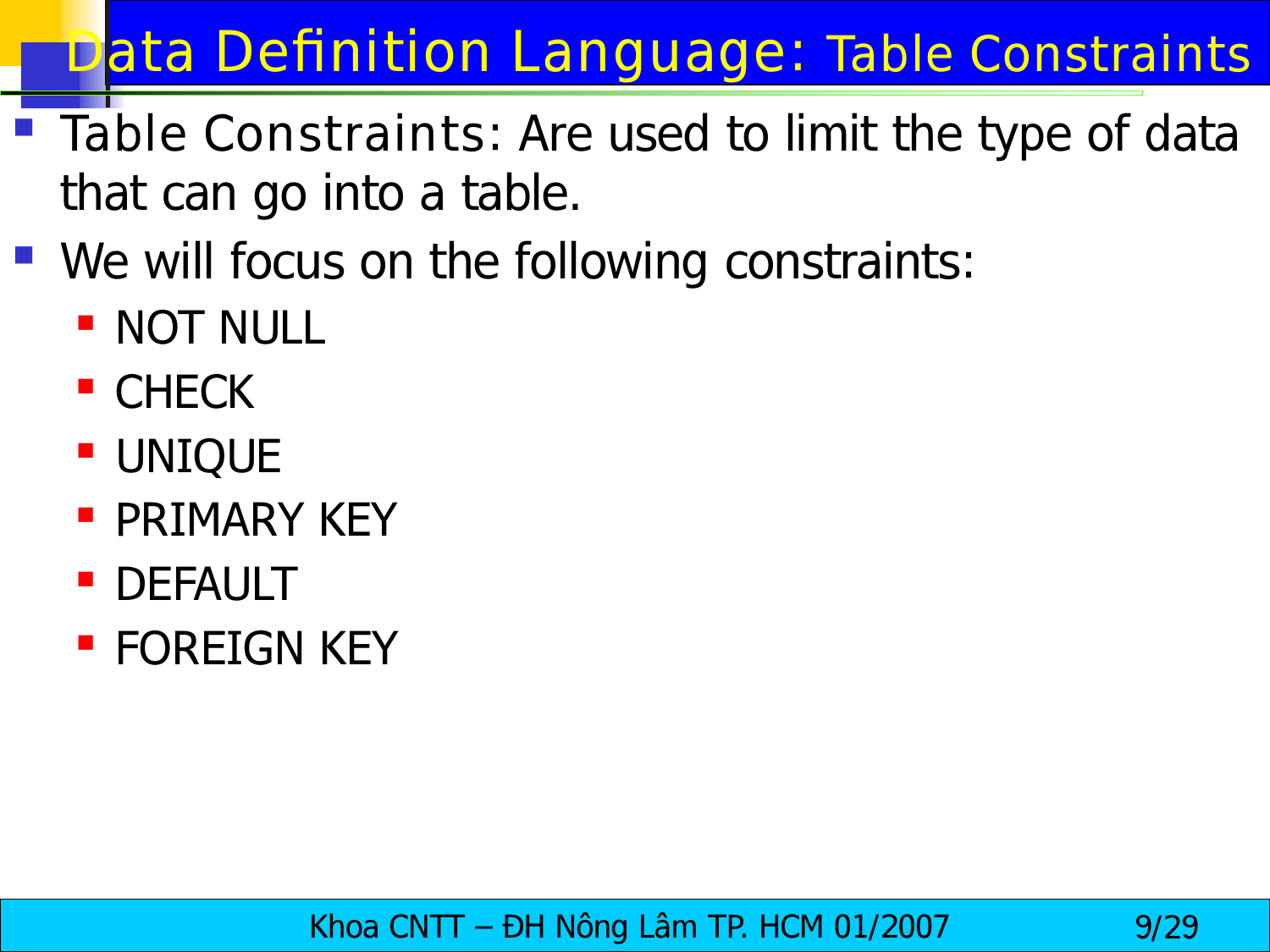

# Data Definition Language: Table Constraints
Table Constraints: Are used to limit the type of data that can go into a table.
We will focus on the following constraints:
NOT NULL
CHECK
UNIQUE
PRIMARY KEY
DEFAULT
FOREIGN KEY